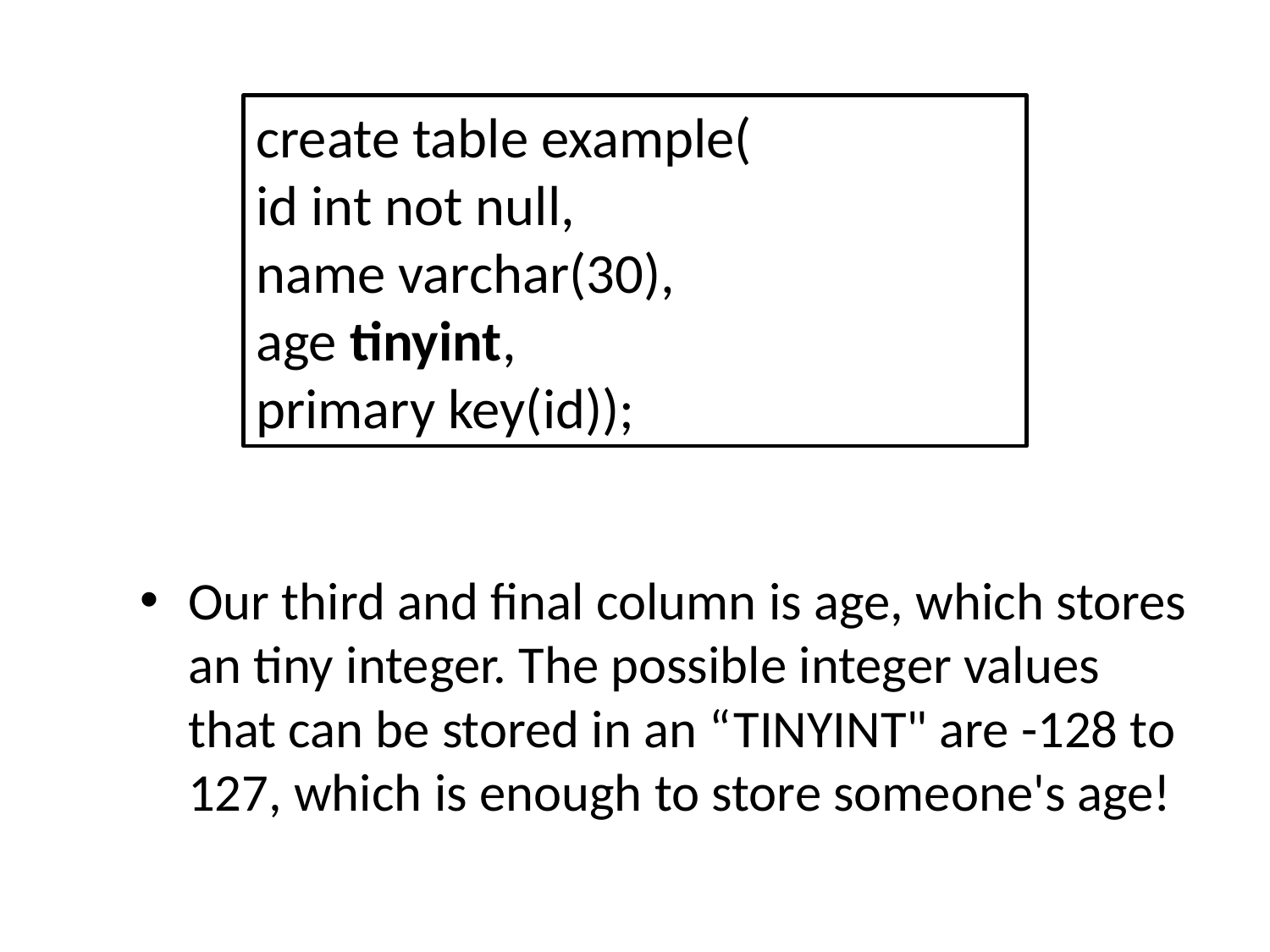

create table example(
id int not null,
name varchar(30),
age tinyint,
primary key(id));
Our third and final column is age, which stores an tiny integer. The possible integer values that can be stored in an “TINYINT" are -128 to 127, which is enough to store someone's age!